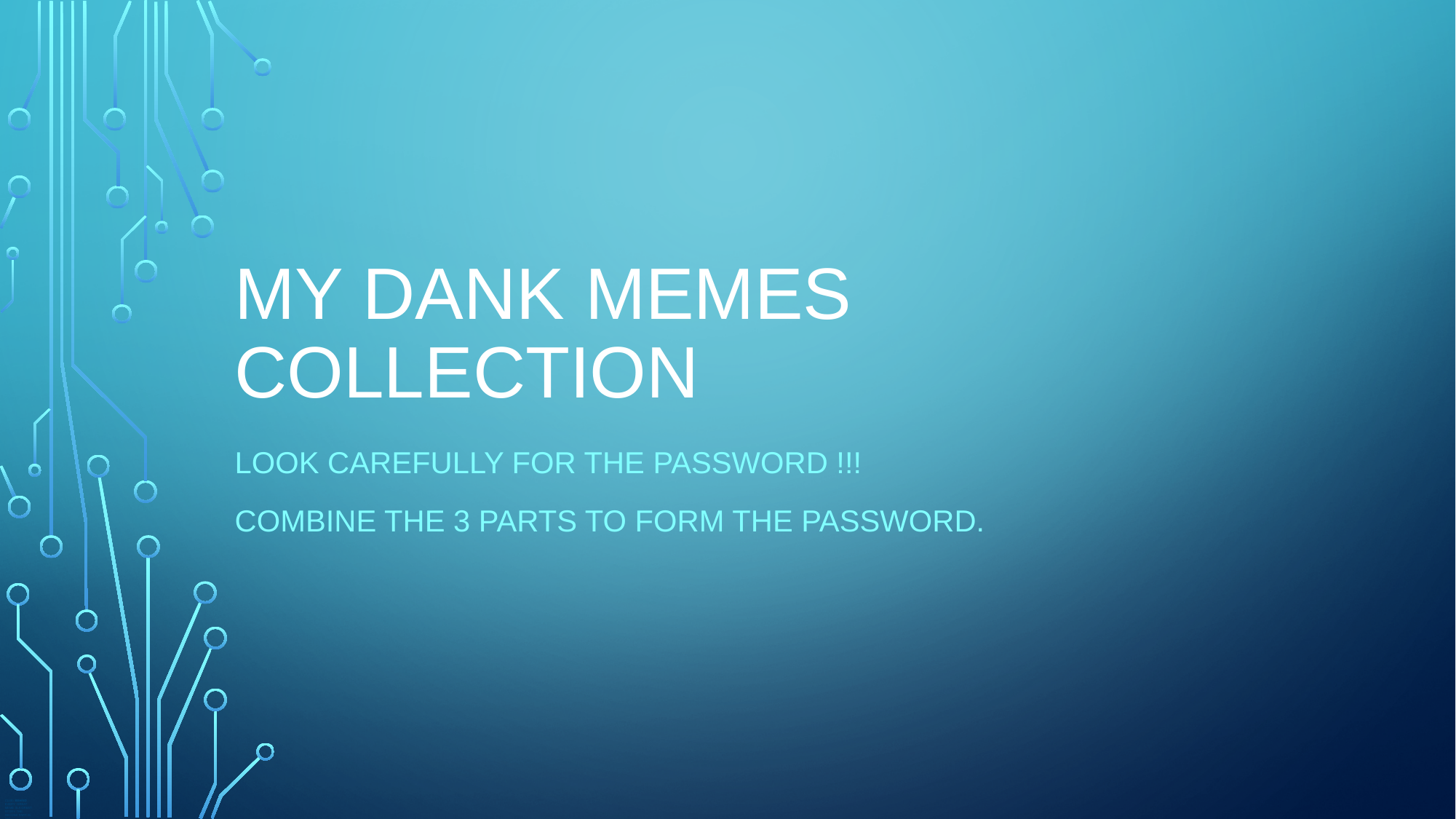

# My dank memes collection
LOOK CAREFULLY FOR THE password !!!
COMBINE THE 3 PARTS TO FORM THE PASSWORD.
CLUE: BEHIND EVERY  GREAT MEME IS A GREAT STORY. THE SECOND PART IS “do”